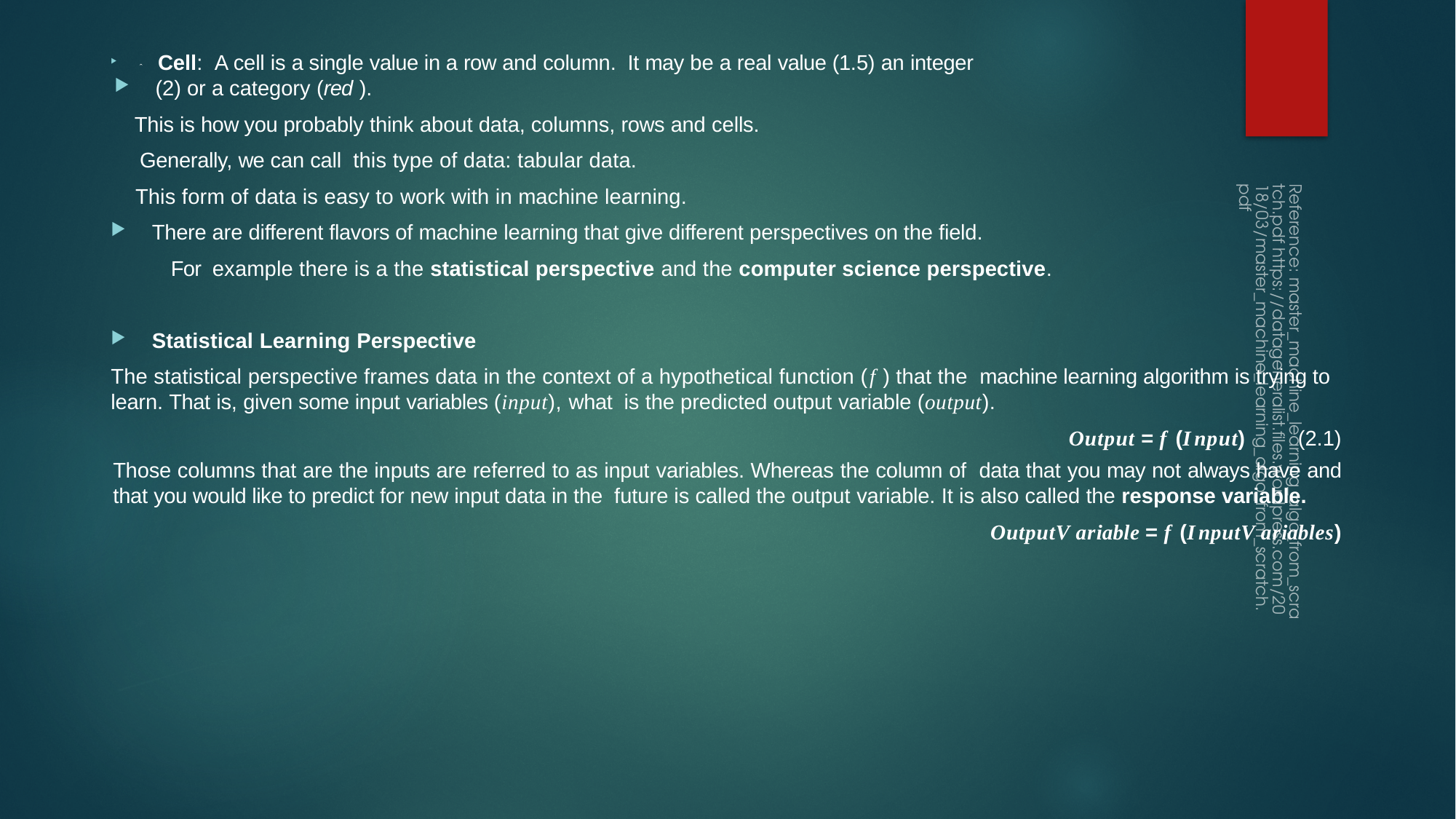

ˆ Cell:  A cell is a single value in a row and column.  It may be a real value (1.5) an integer
(2) or a category (red ).
    This is how you probably think about data, columns, rows and cells.
     Generally, we can call  this type of data: tabular data.
    This form of data is easy to work with in machine learning.
There are different flavors of machine learning that give different perspectives on the field.
           For  example there is a the statistical perspective and the computer science perspective.

Statistical Learning Perspective
The statistical perspective frames data in the context of a hypothetical function (f ) that the  machine learning algorithm is trying to learn. That is, given some input variables (input), what  is the predicted output variable (output).
Output = f (Input)	(2.1)
Those columns that are the inputs are referred to as input variables. Whereas the column of  data that you may not always have and that you would like to predict for new input data in the  future is called the output variable. It is also called the response variable.
OutputV ariable = f (InputV ariables)
#
Reference: master_machine_learning_algo_from_scratch.pdf https://datageneralist.files.wordpress.com/2018/03/master_machine_learning_algo_from_scratch.pdf